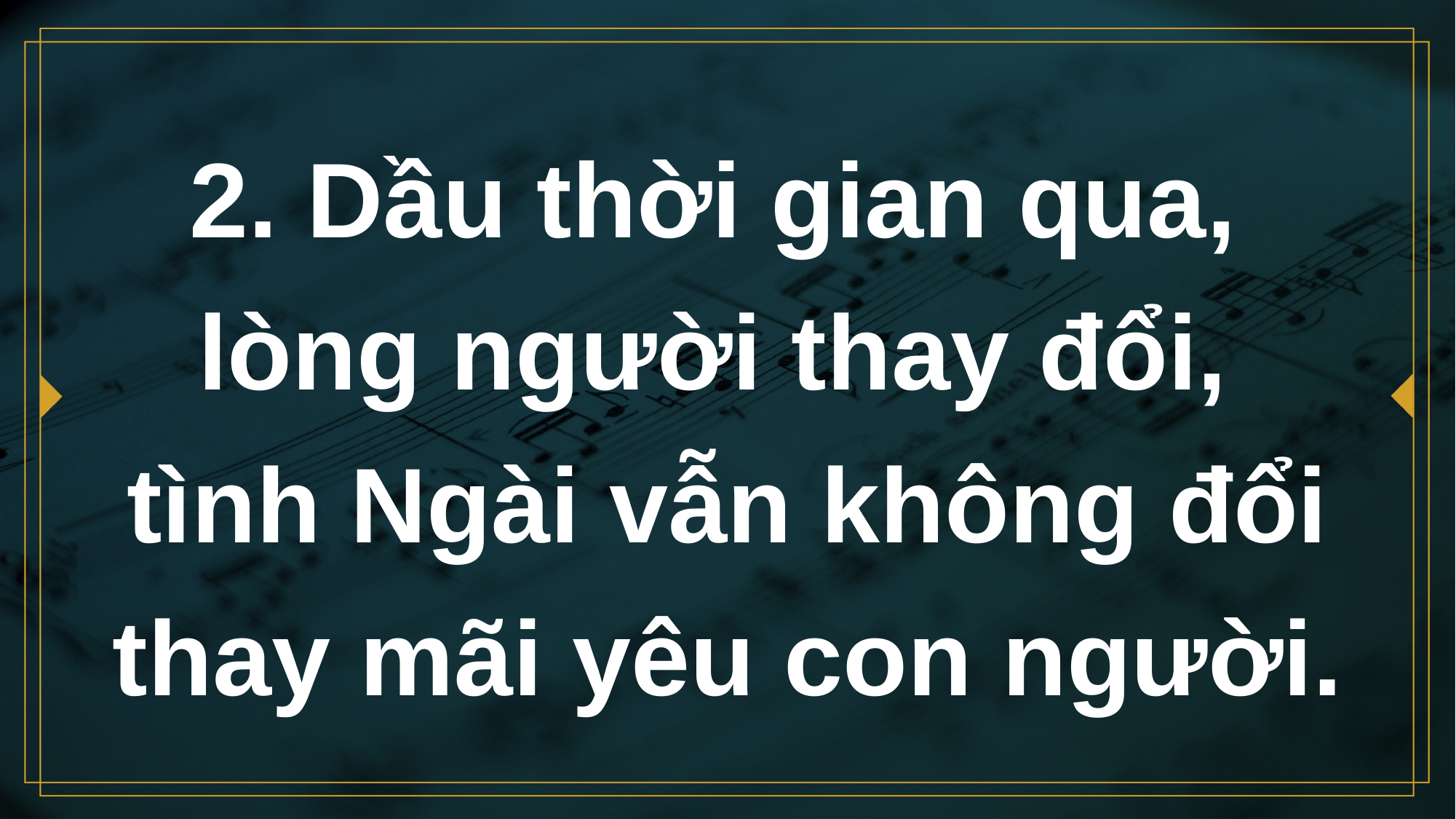

# 2. Dầu thời gian qua, lòng người thay đổi,
tình Ngài vẫn không đổi thay mãi yêu con người.